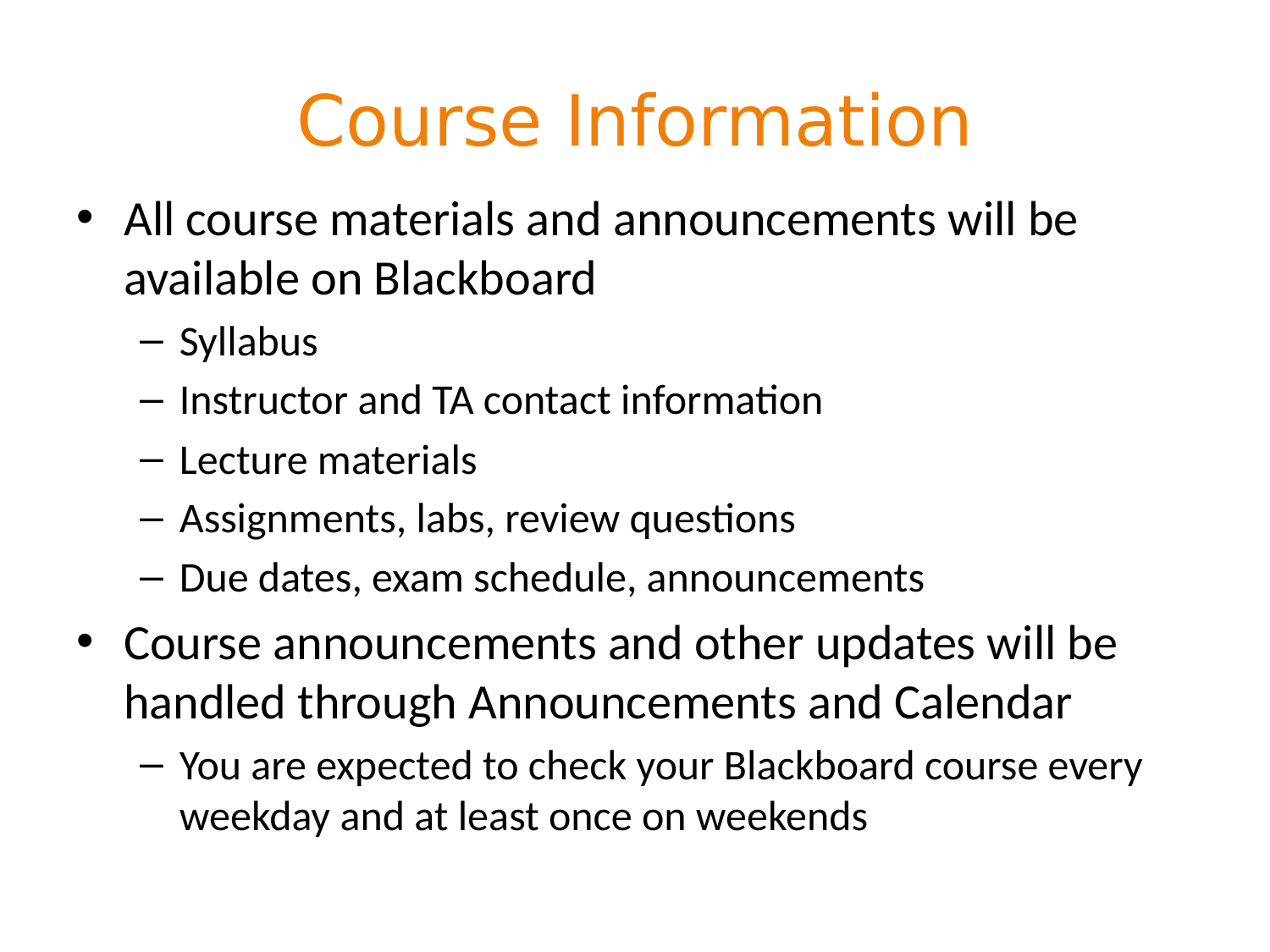

# Course Information
All course materials and announcements will be available on Blackboard
Syllabus
Instructor and TA contact information
Lecture materials
Assignments, labs, review questions
Due dates, exam schedule, announcements
Course announcements and other updates will be handled through Announcements and Calendar
You are expected to check your Blackboard course every weekday and at least once on weekends